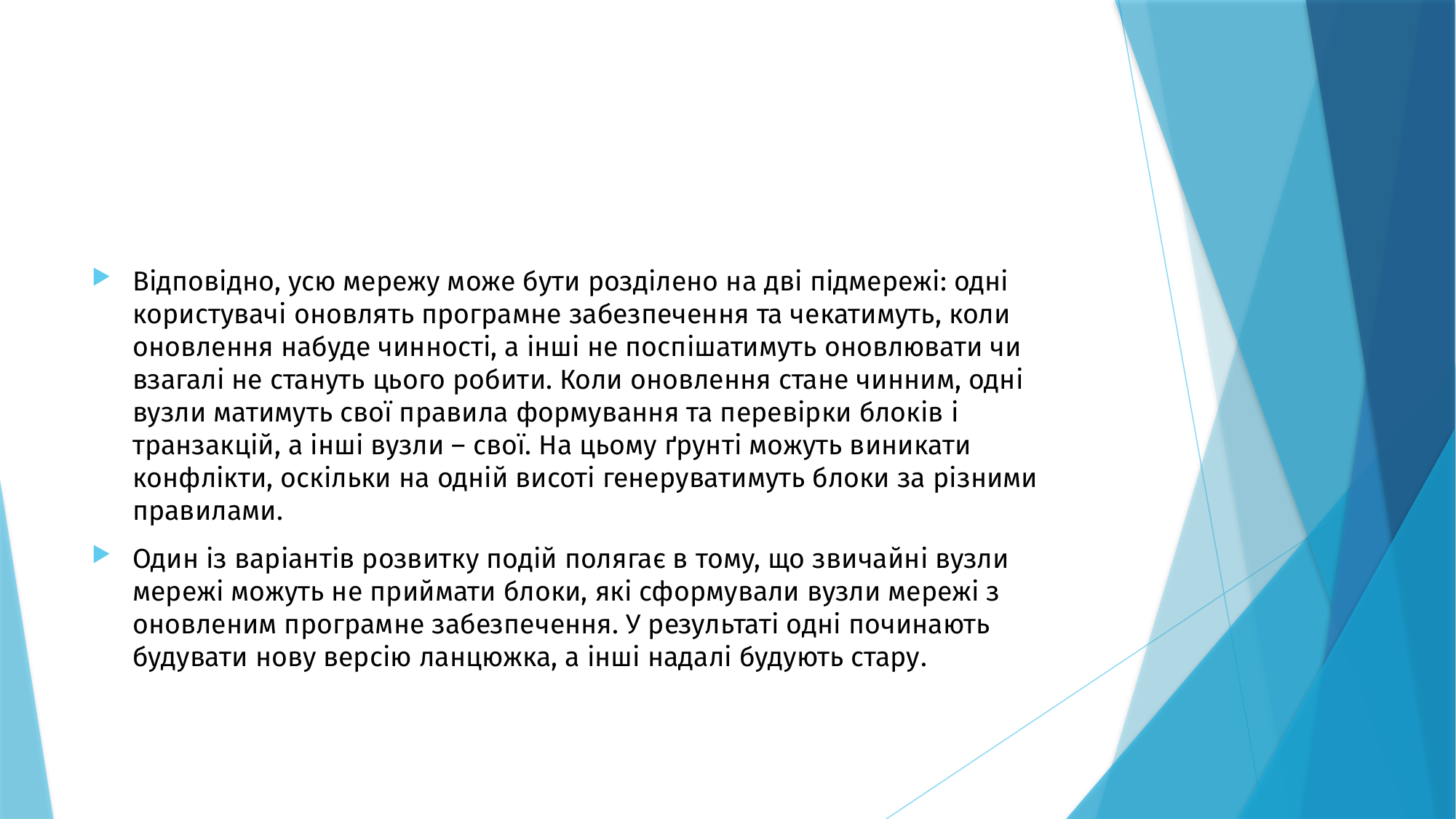

#
Відповідно, усю мережу може бути розділено на дві підмережі: одні користувачі оновлять програмне забезпечення та чекатимуть, коли оновлення набуде чинності, а інші не поспішатимуть оновлювати чи взагалі не стануть цього робити. Коли оновлення стане чинним, одні вузли матимуть свої правила формування та перевірки блоків і транзакцій, а інші вузли – свої. На цьому ґрунті можуть виникати конфлікти, оскільки на одній висоті генеруватимуть блоки за різними правилами.
Один із варіантів розвитку подій полягає в тому, що звичайні вузли мережі можуть не приймати блоки, які сформували вузли мережі з оновленим програмне забезпечення. У результаті одні починають будувати нову версію ланцюжка, а інші надалі будують стару.